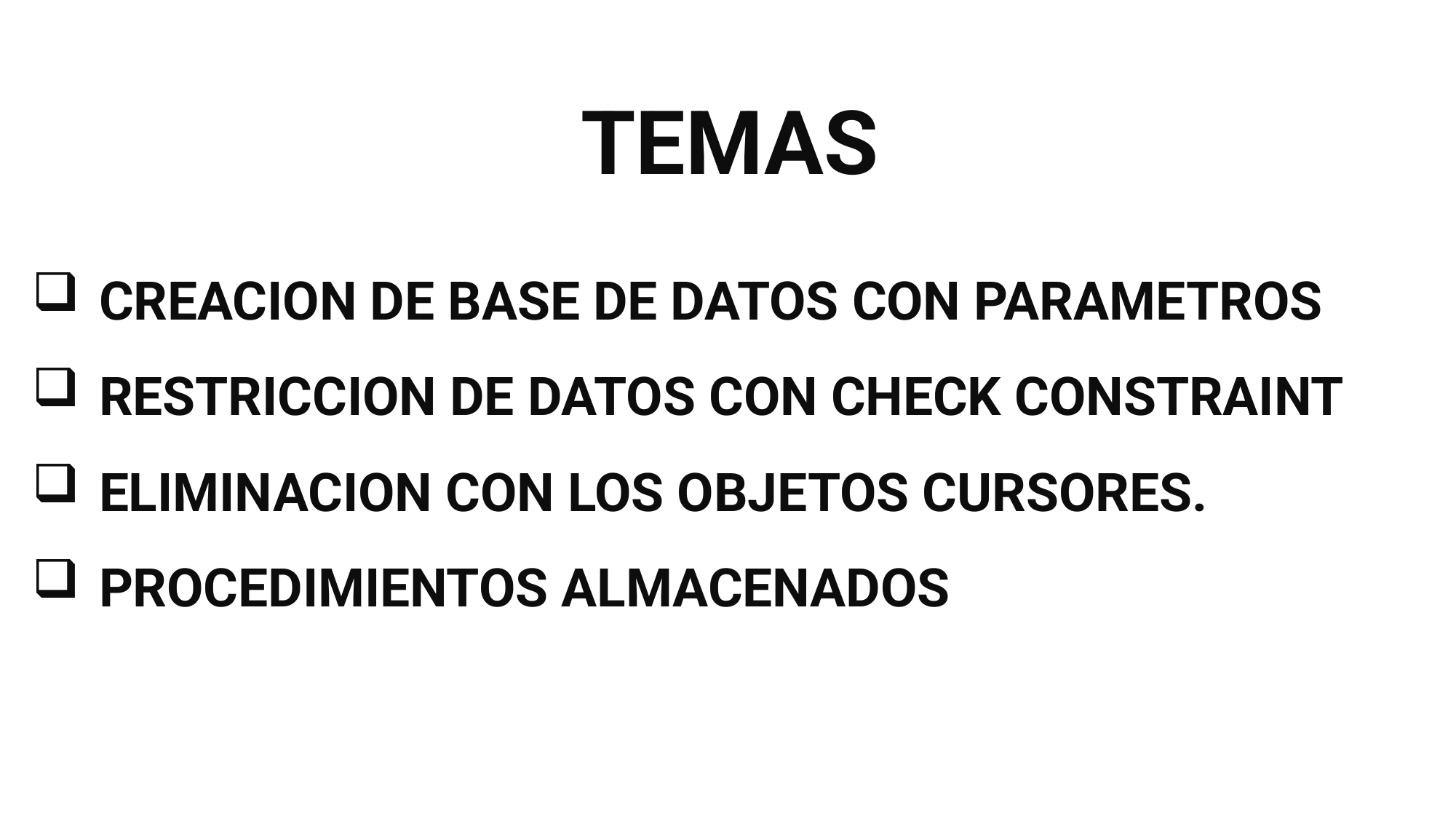

TEMAS

CREACION DE BASE DE DATOS CON PARAMETROS
RESTRICCION DE DATOS CON CHECK CONSTRAINT
ELIMINACION CON LOS OBJETOS CURSORES.
PROCEDIMIENTOS ALMACENADOS